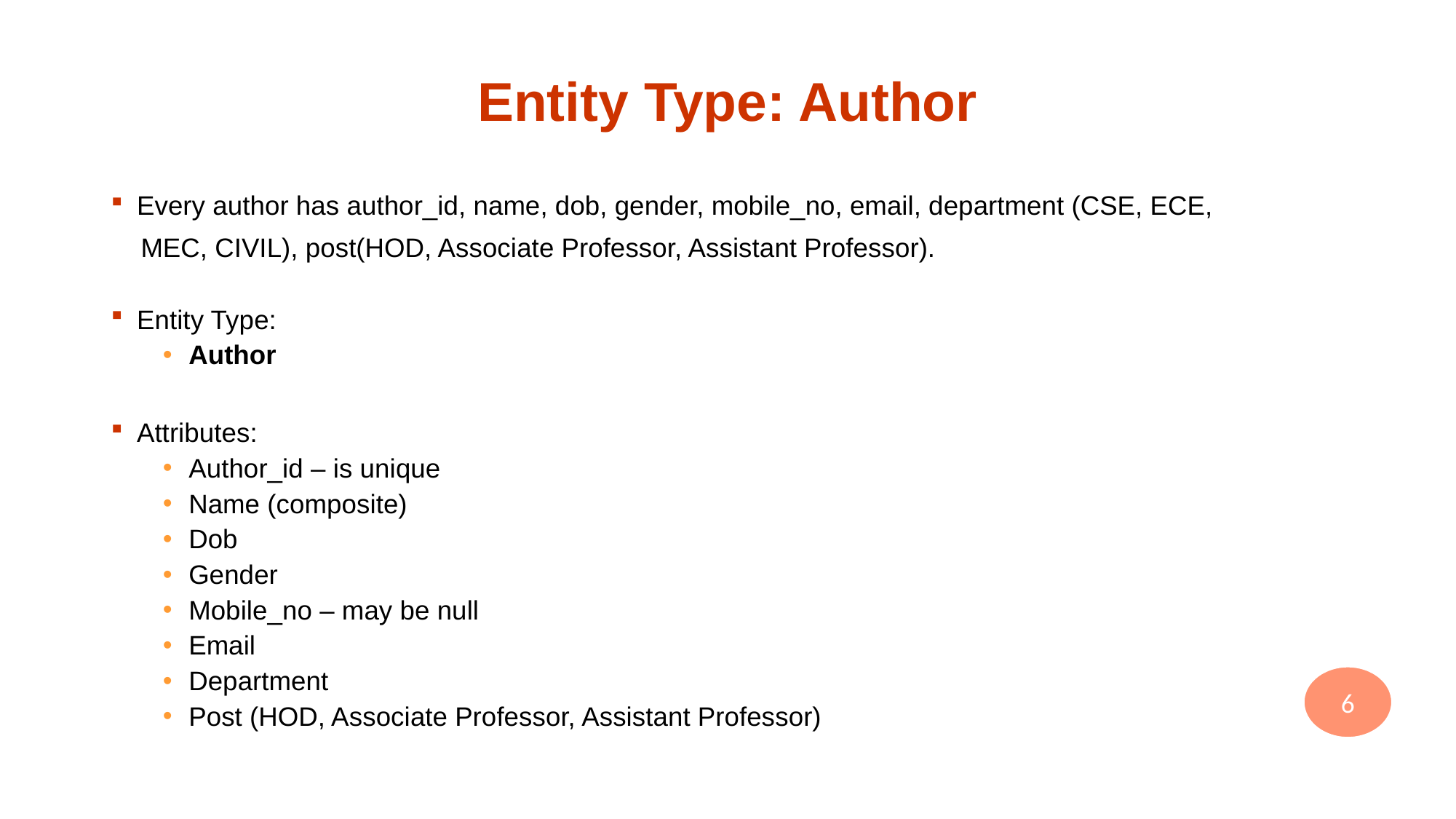

# Entity Type: Author
Every author has author_id, name, dob, gender, mobile_no, email, department (CSE, ECE,
    MEC, CIVIL), post(HOD, Associate Professor, Assistant Professor).

Entity Type:
Author

Attributes:
Author_id – is unique
Name (composite)
Dob
Gender
Mobile_no – may be null
Email
Department
Post (HOD, Associate Professor, Assistant Professor)
6